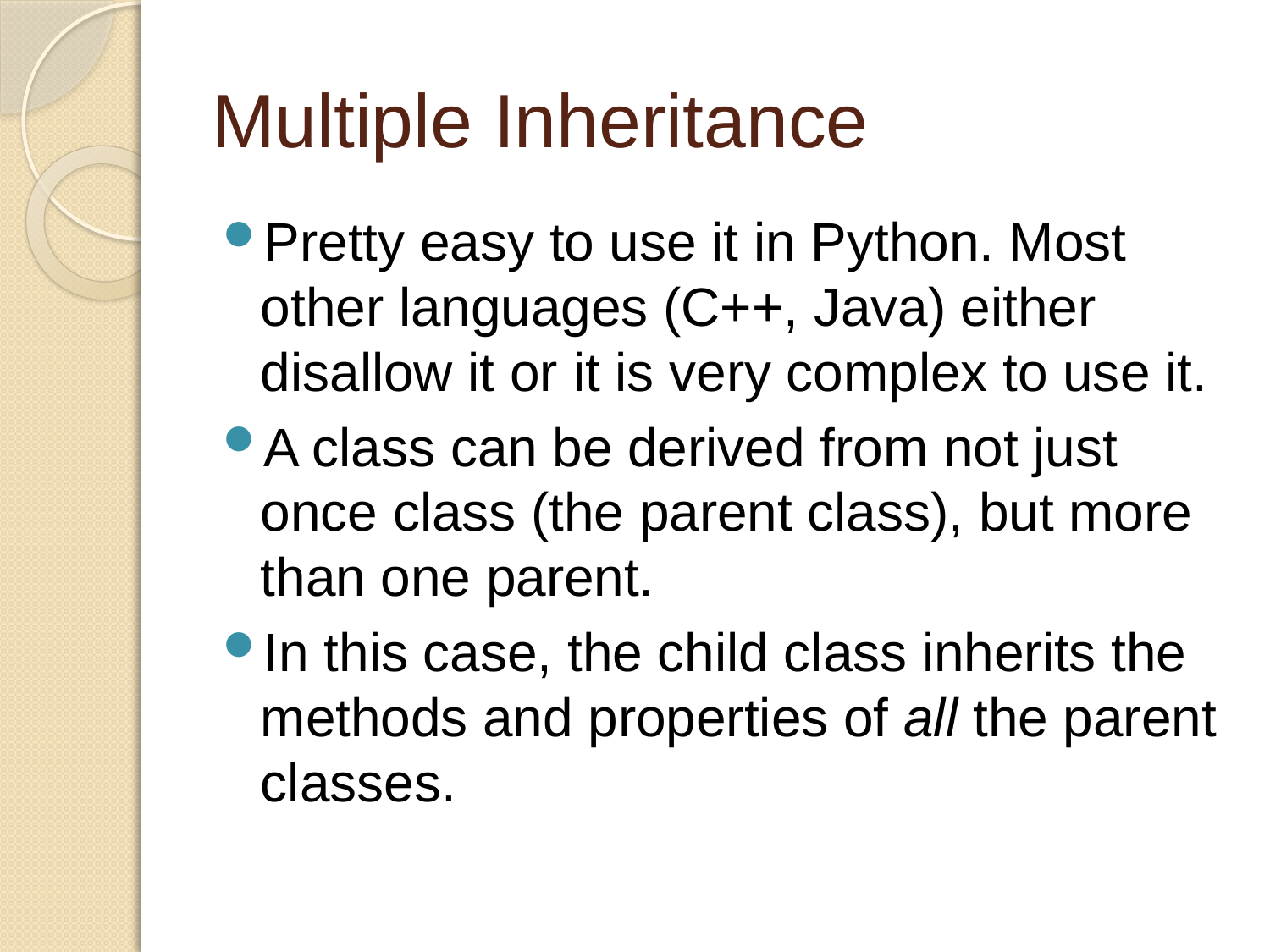

# Multiple Inheritance
Pretty easy to use it in Python. Most other languages (C++, Java) either disallow it or it is very complex to use it.
A class can be derived from not just once class (the parent class), but more than one parent.
In this case, the child class inherits the methods and properties of all the parent classes.